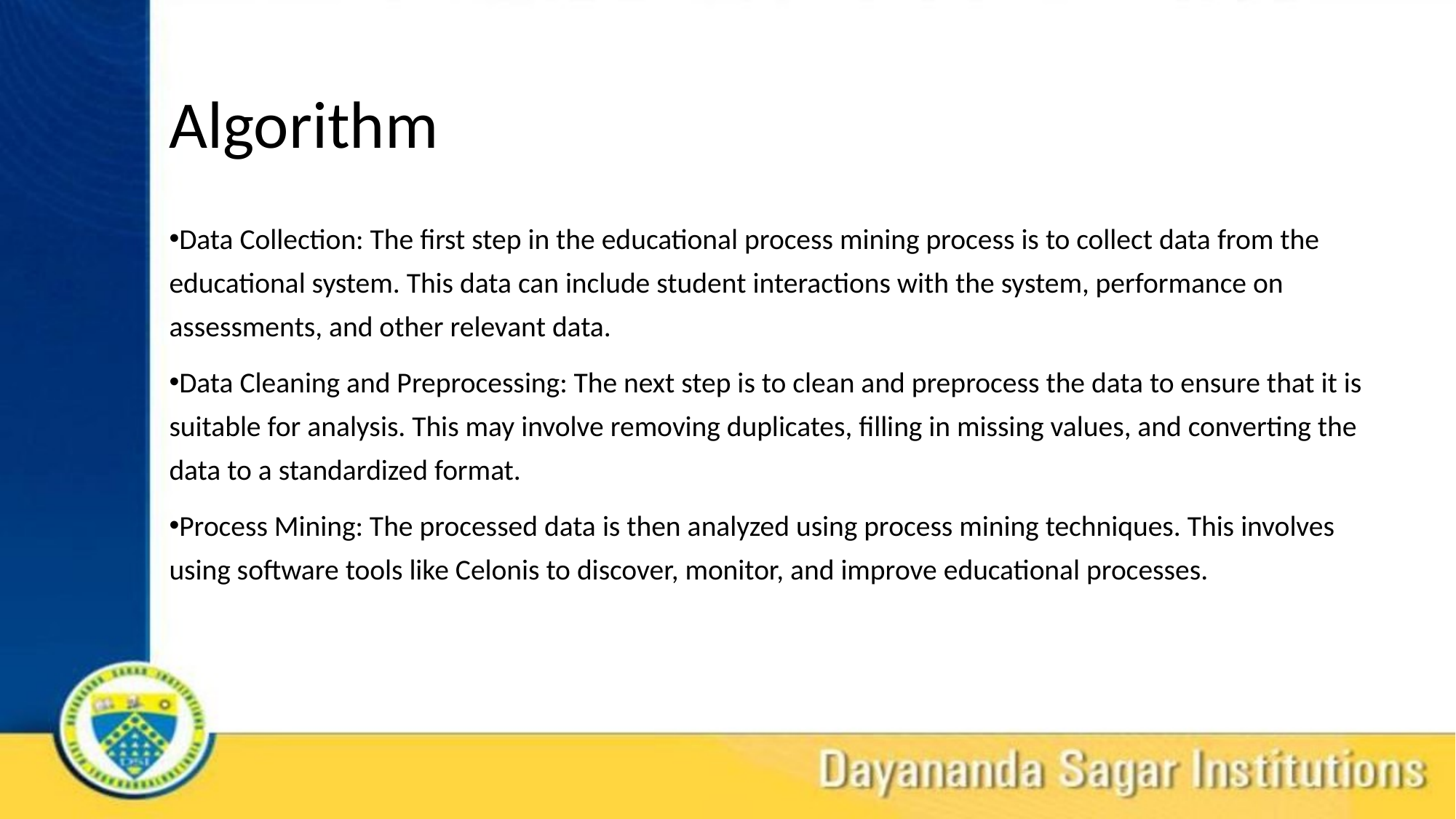

# Algorithm
Data Collection: The first step in the educational process mining process is to collect data from the educational system. This data can include student interactions with the system, performance on assessments, and other relevant data.
Data Cleaning and Preprocessing: The next step is to clean and preprocess the data to ensure that it is suitable for analysis. This may involve removing duplicates, filling in missing values, and converting the data to a standardized format.
Process Mining: The processed data is then analyzed using process mining techniques. This involves using software tools like Celonis to discover, monitor, and improve educational processes.